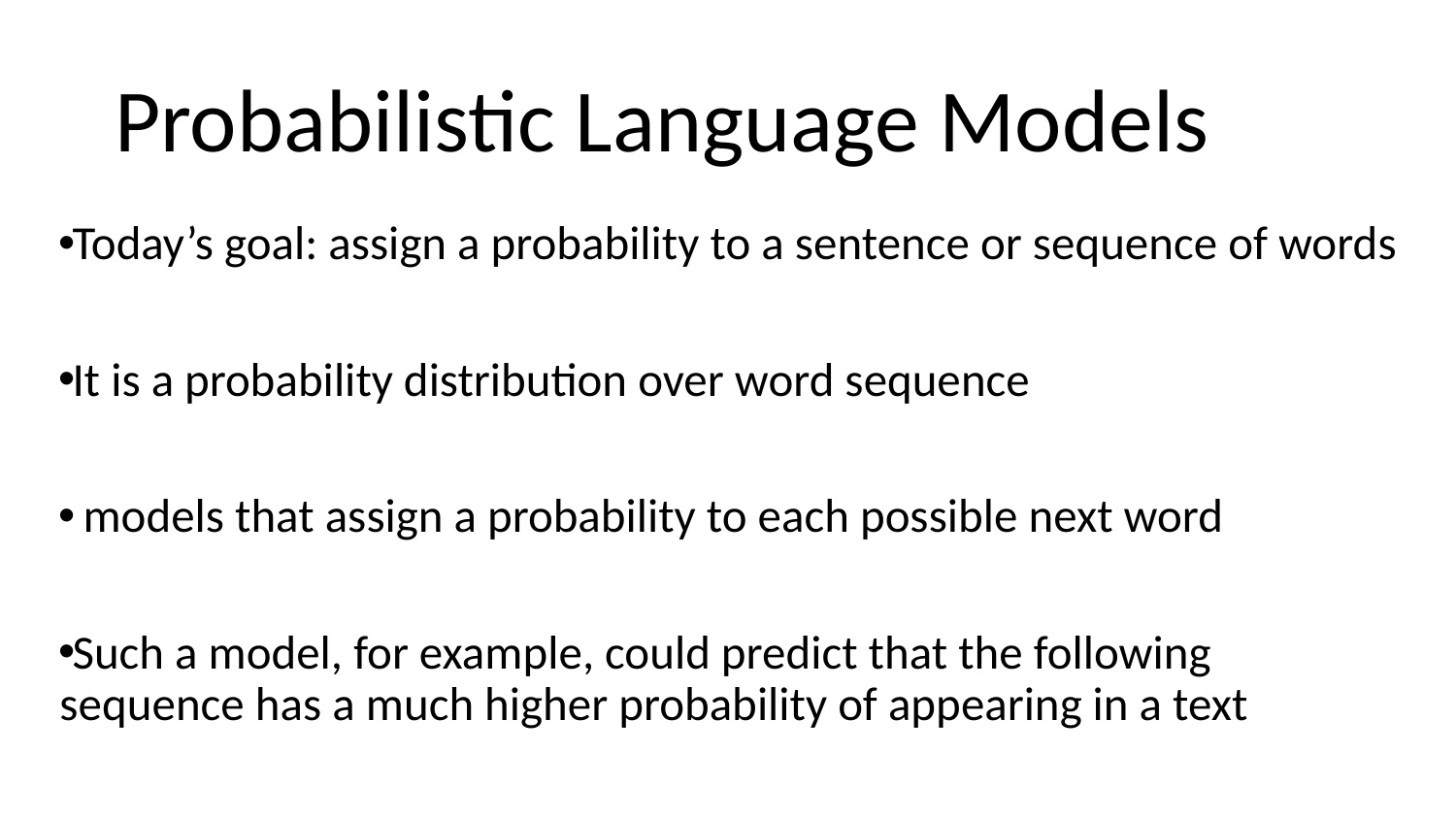

# Probabilistic Language Models
Today’s goal: assign a probability to a sentence or sequence of words

It is a probability distribution over word sequence

 models that assign a probability to each possible next word

Such a model, for example, could predict that the following sequence has a much higher probability of appearing in a text